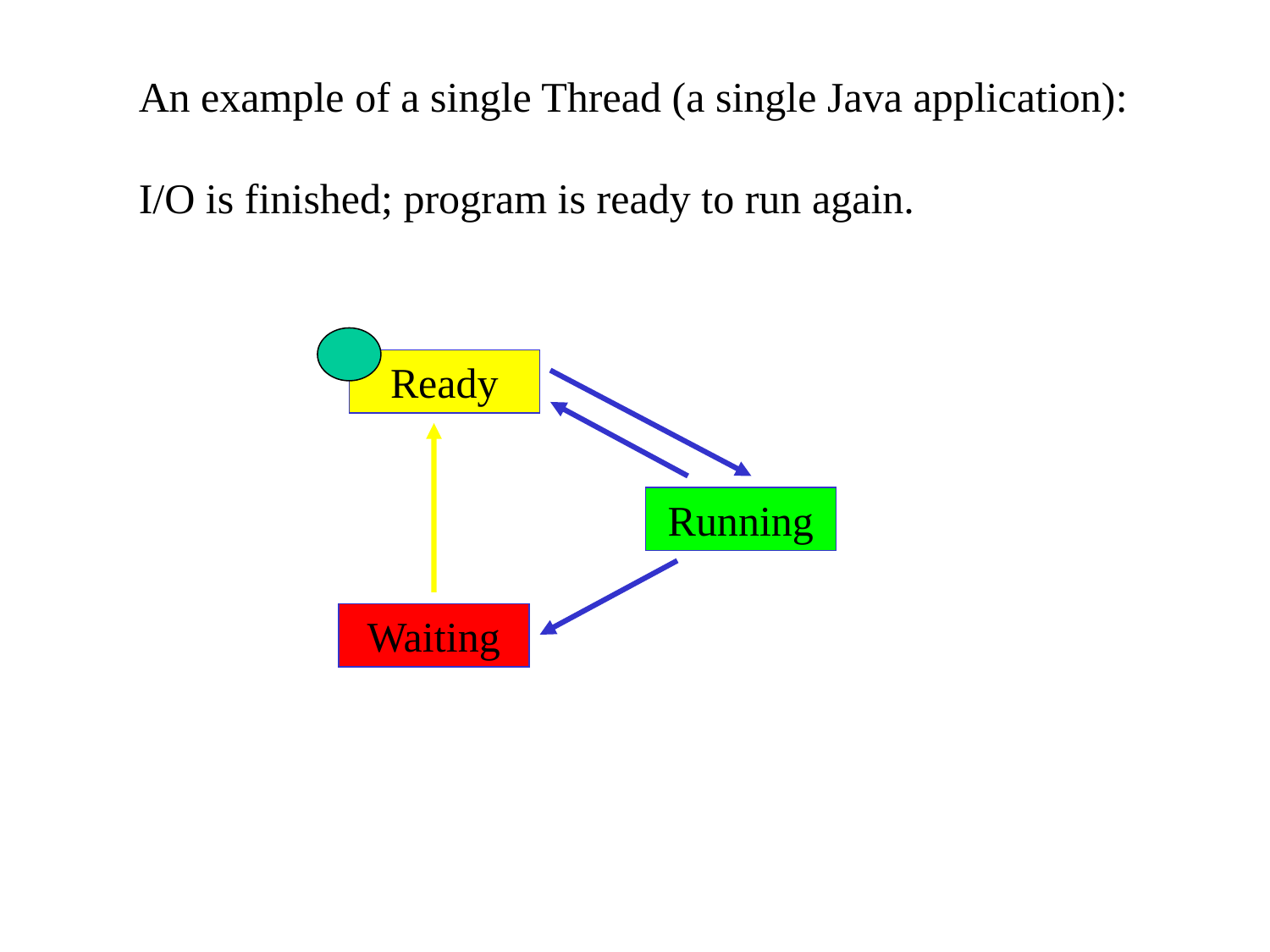

An example of a single Thread (a single Java application):

I/O is finished; program is ready to run again.

Ready

Running

Waiting